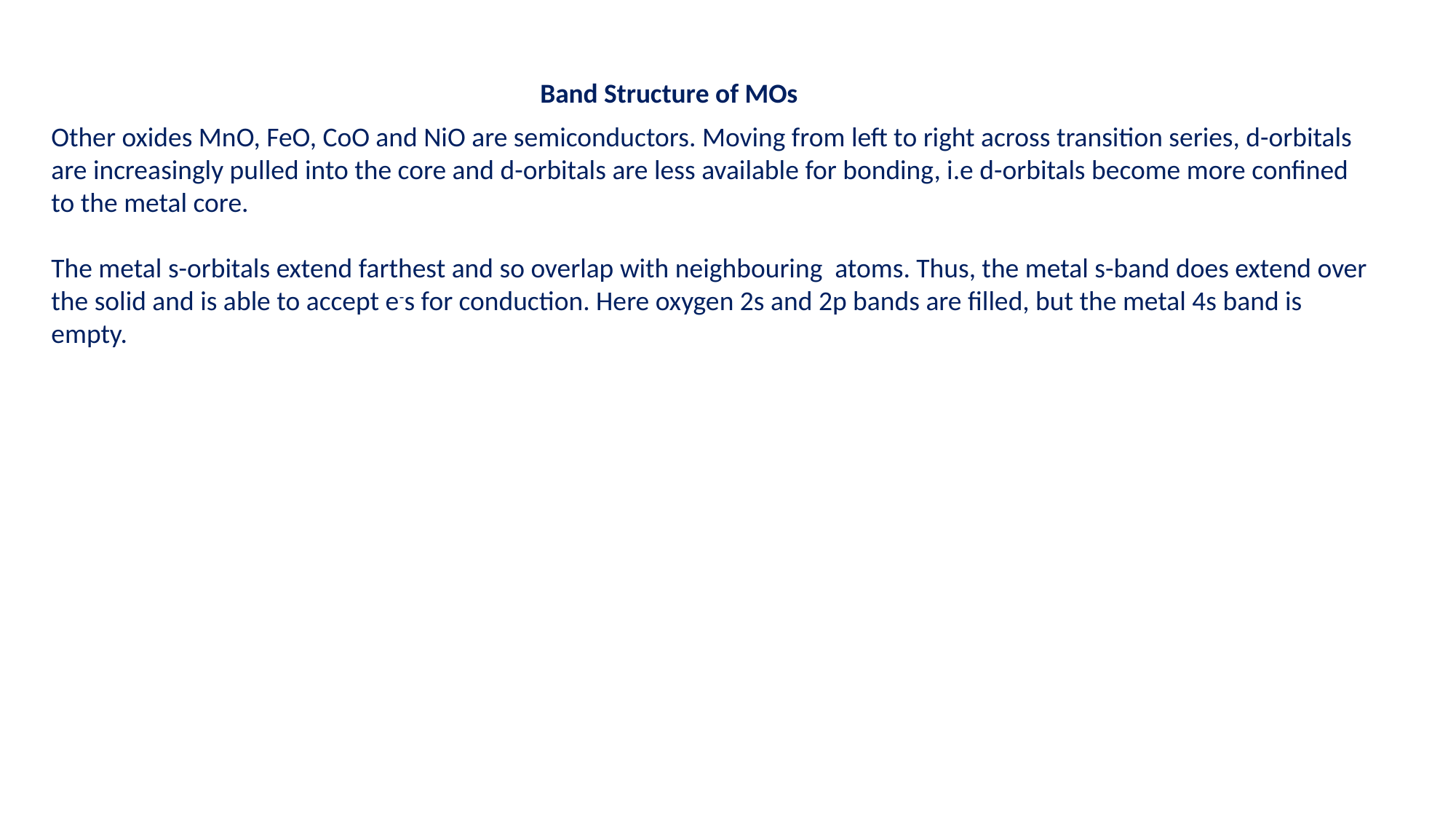

Band Structure of MOs
Other oxides MnO, FeO, CoO and NiO are semiconductors. Moving from left to right across transition series, d-orbitals are increasingly pulled into the core and d-orbitals are less available for bonding, i.e d-orbitals become more confined to the metal core.

The metal s-orbitals extend farthest and so overlap with neighbouring  atoms. Thus, the metal s-band does extend over the solid and is able to accept e-s for conduction. Here oxygen 2s and 2p bands are filled, but the metal 4s band is empty.